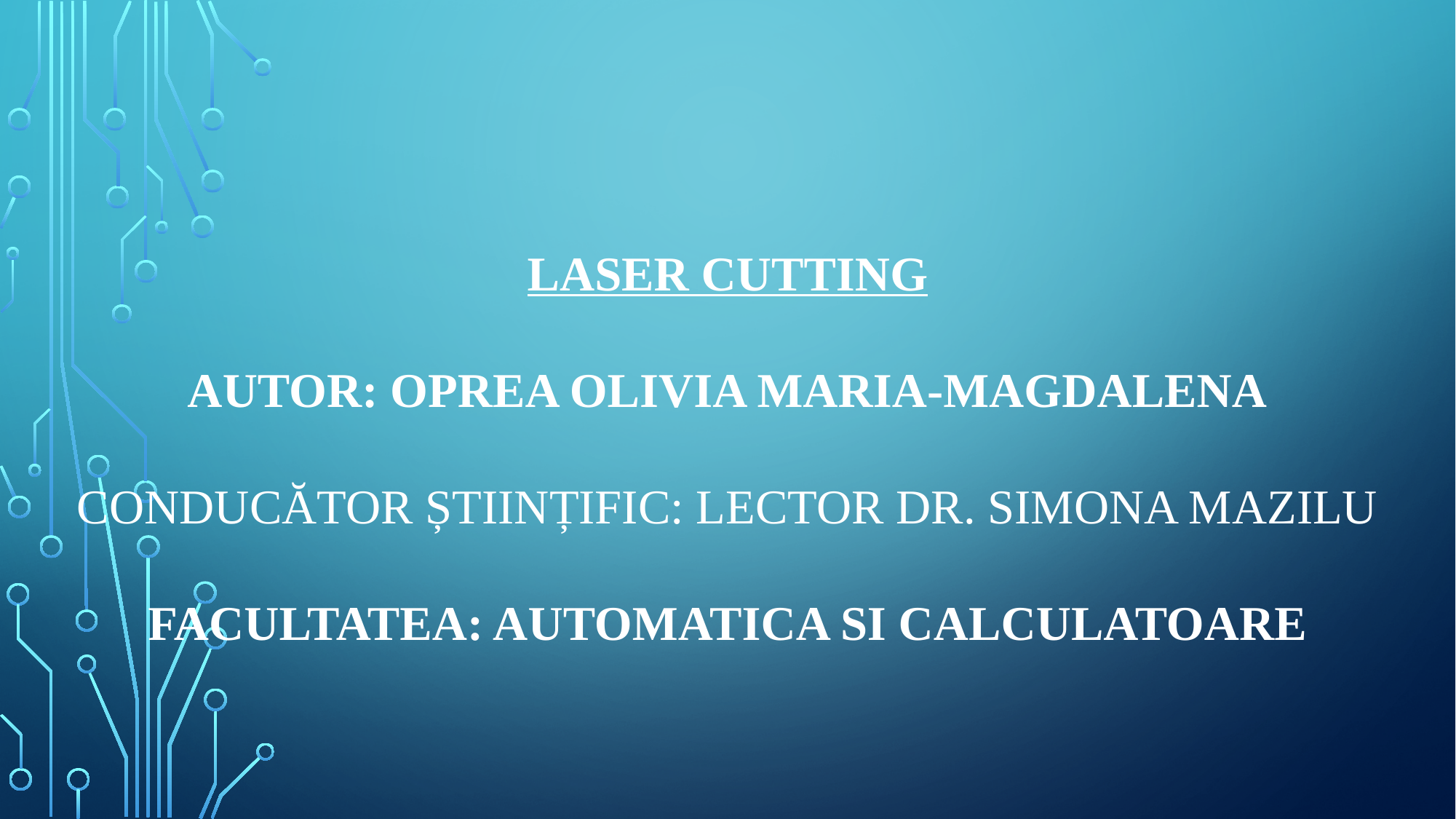

# LASER CUTTING   AUTOR: OPREA OLIVIA MARIA-MAGDALENA   CONDUCĂTOR ȘTIINȚIFIC: Lector dr. Simona MAZILU   FACULTATEA: AUTOMATICA SI CALCULATOARE